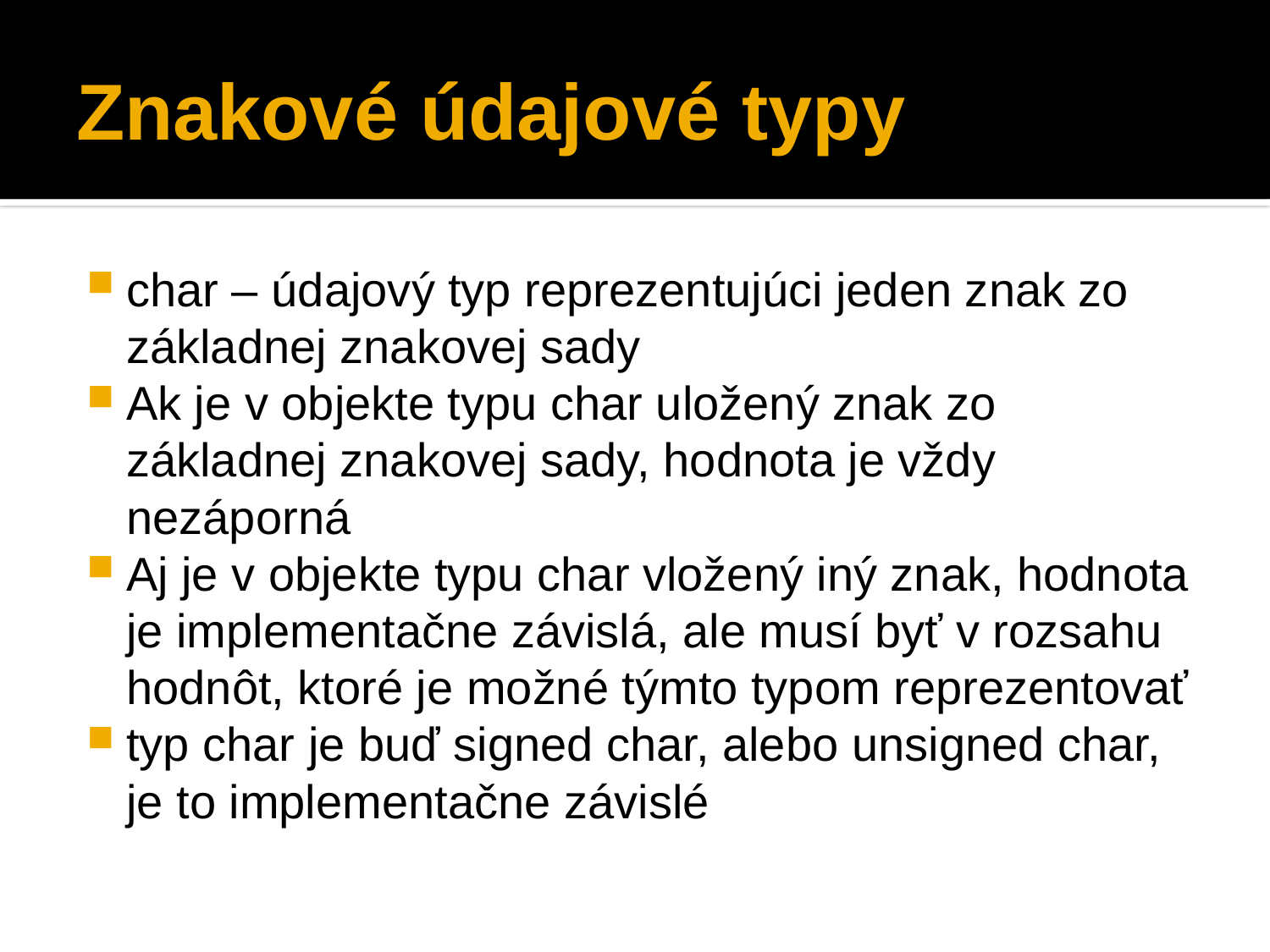

# Znakové údajové typy
char – údajový typ reprezentujúci jeden znak zo základnej znakovej sady
Ak je v objekte typu char uložený znak zo základnej znakovej sady, hodnota je vždy nezáporná
Aj je v objekte typu char vložený iný znak, hodnota je implementačne závislá, ale musí byť v rozsahu hodnôt, ktoré je možné týmto typom reprezentovať
typ char je buď signed char, alebo unsigned char, je to implementačne závislé